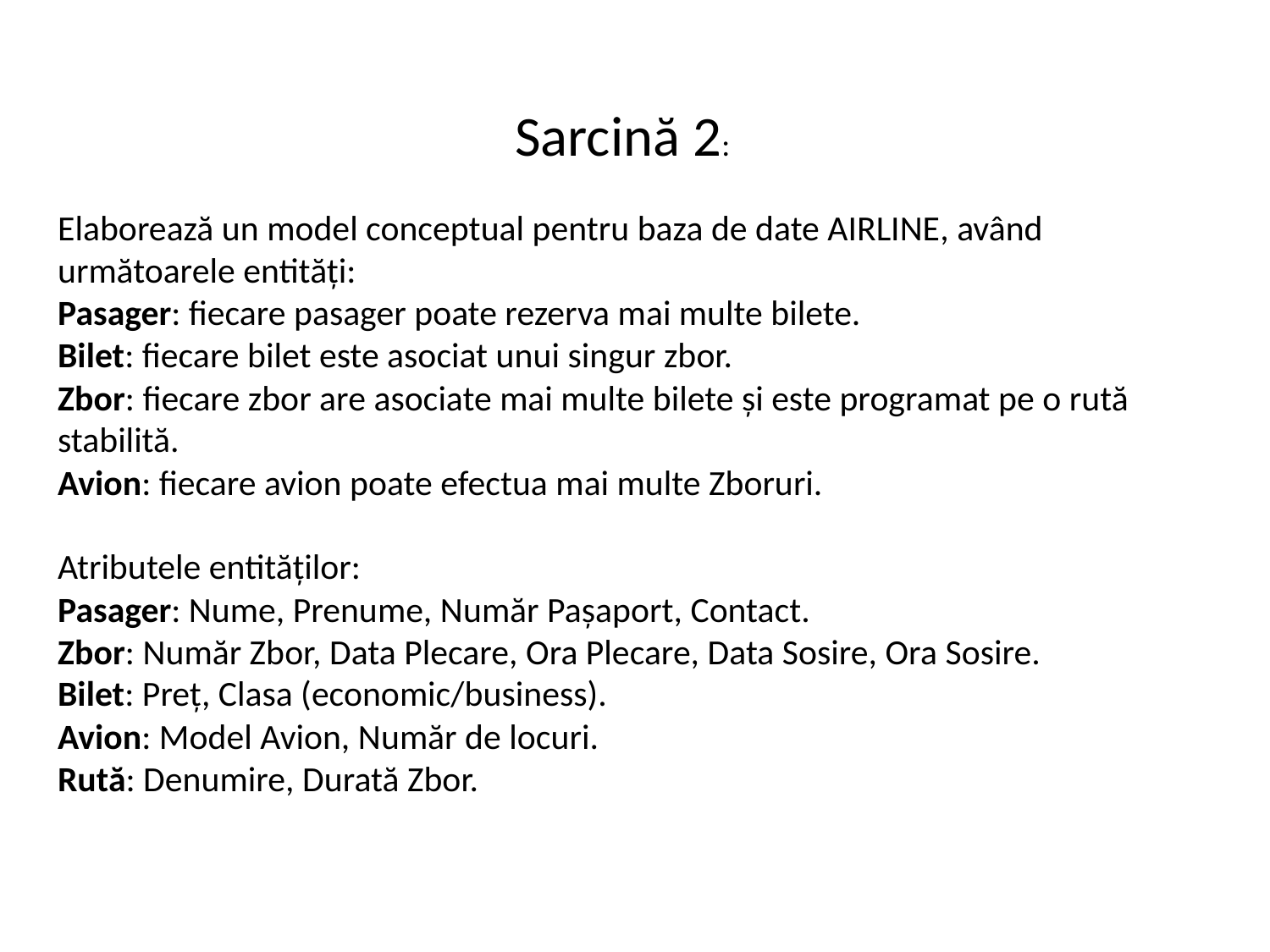

# Sarcină 2: Elaborează un model conceptual pentru baza de date AIRLINE, având următoarele entități: Pasager: fiecare pasager poate rezerva mai multe bilete. Bilet: fiecare bilet este asociat unui singur zbor. Zbor: fiecare zbor are asociate mai multe bilete și este programat pe o rută stabilită. Avion: fiecare avion poate efectua mai multe Zboruri. Atributele entităților: Pasager: Nume, Prenume, Număr Pașaport, Contact. Zbor: Număr Zbor, Data Plecare, Ora Plecare, Data Sosire, Ora Sosire. Bilet: Preț, Clasa (economic/business). Avion: Model Avion, Număr de locuri. Rută: Denumire, Durată Zbor.